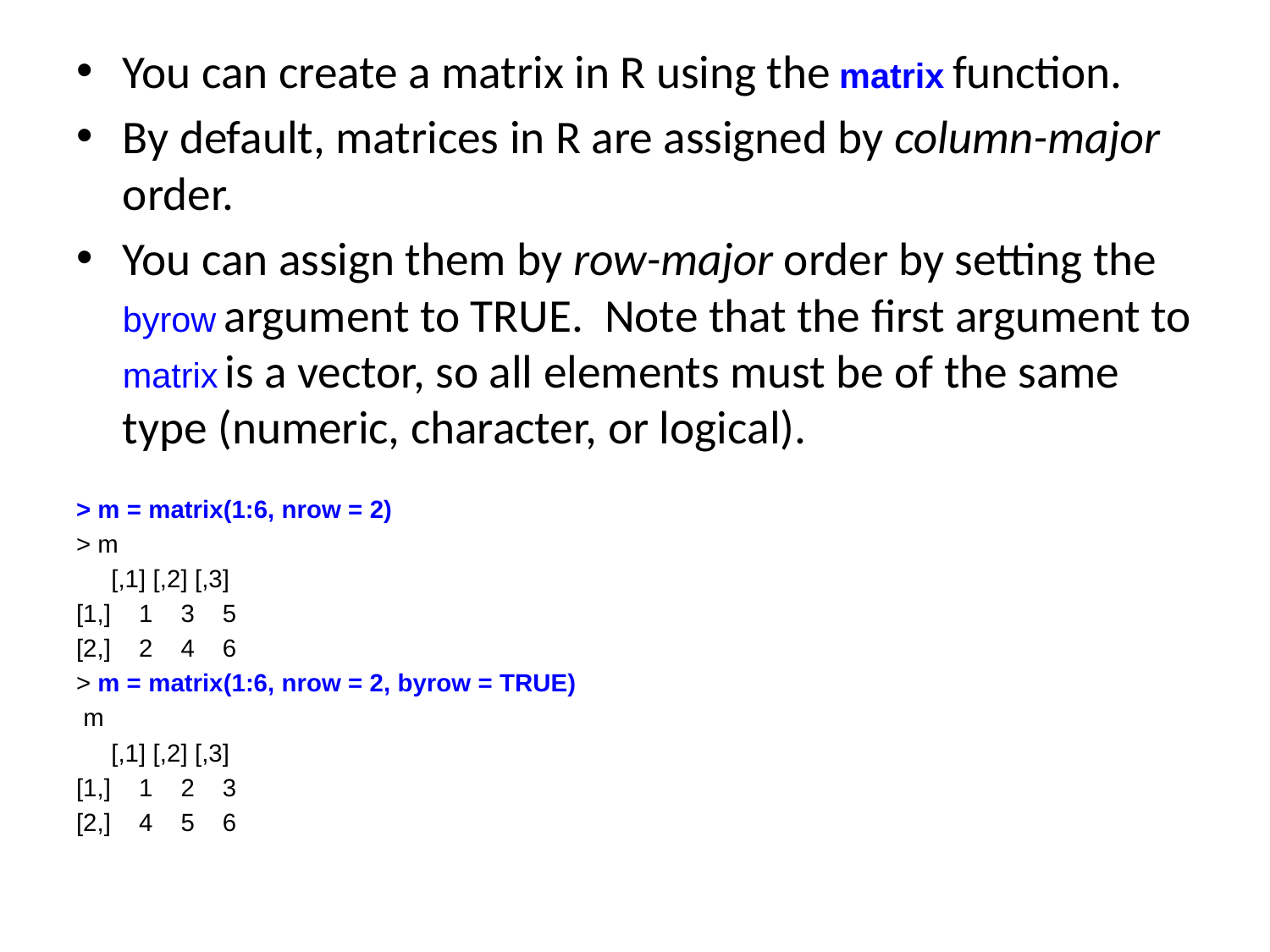

You can create a matrix in R using the matrix function.
By default, matrices in R are assigned by column-major order.
You can assign them by row-major order by setting the byrow argument to TRUE.  Note that the first argument to matrix is a vector, so all elements must be of the same type (numeric, character, or logical).

> m = matrix(1:6, nrow = 2)
> m
     [,1] [,2] [,3]
[1,]    1    3    5
[2,]    2    4    6
> m = matrix(1:6, nrow = 2, byrow = TRUE)
 m
     [,1] [,2] [,3]
[1,]    1    2    3
[2,]    4    5    6